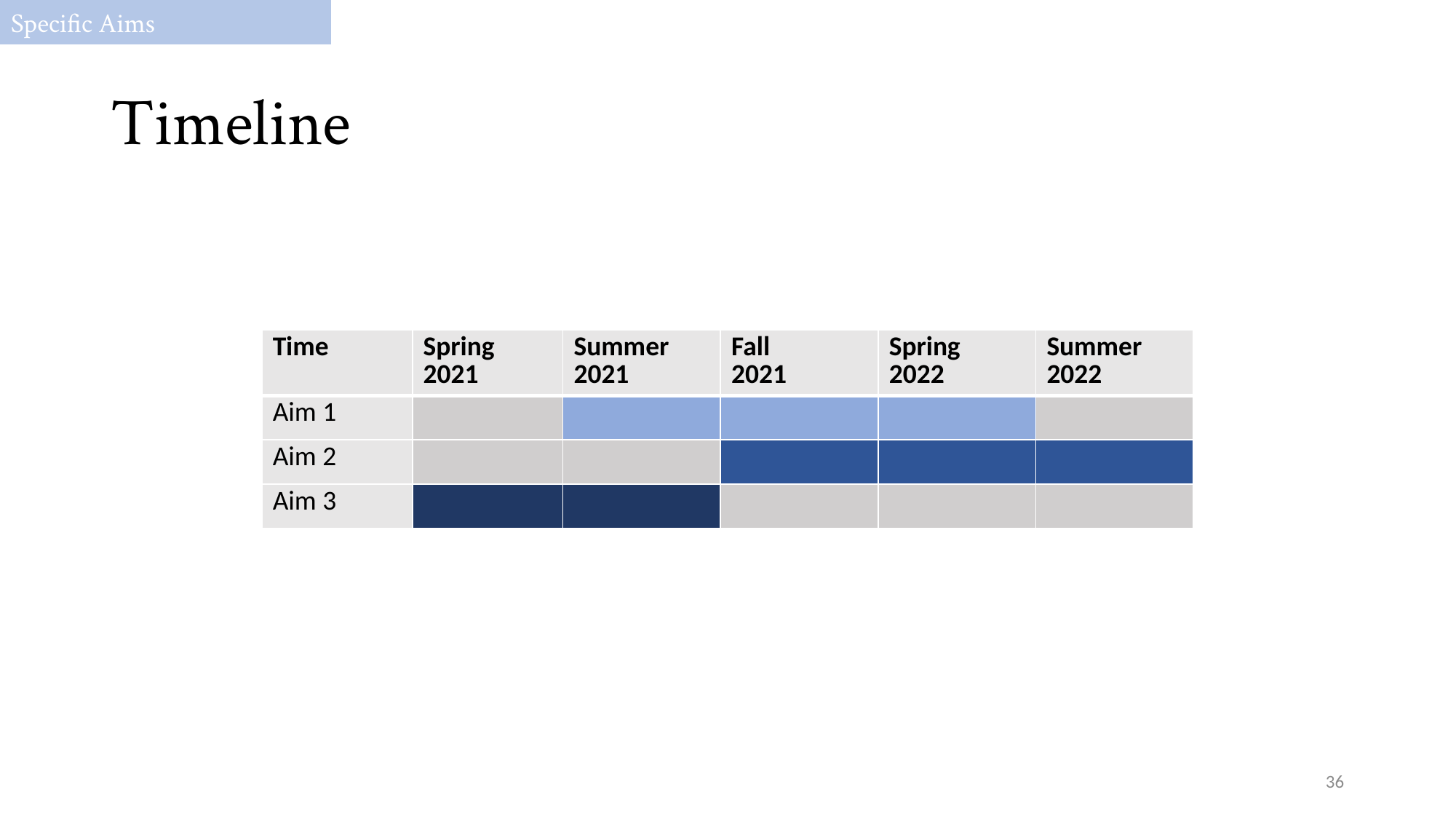

Specific Aims
# Timeline
| Time | Spring 2021 | Summer 2021 | Fall 2021 | Spring 2022 | Summer 2022 |
| --- | --- | --- | --- | --- | --- |
| Aim 1 |  |  |  |  |  |
| Aim 2 |  |  |  |  |  |
| Aim 3 |  |  |  |  |  |
36